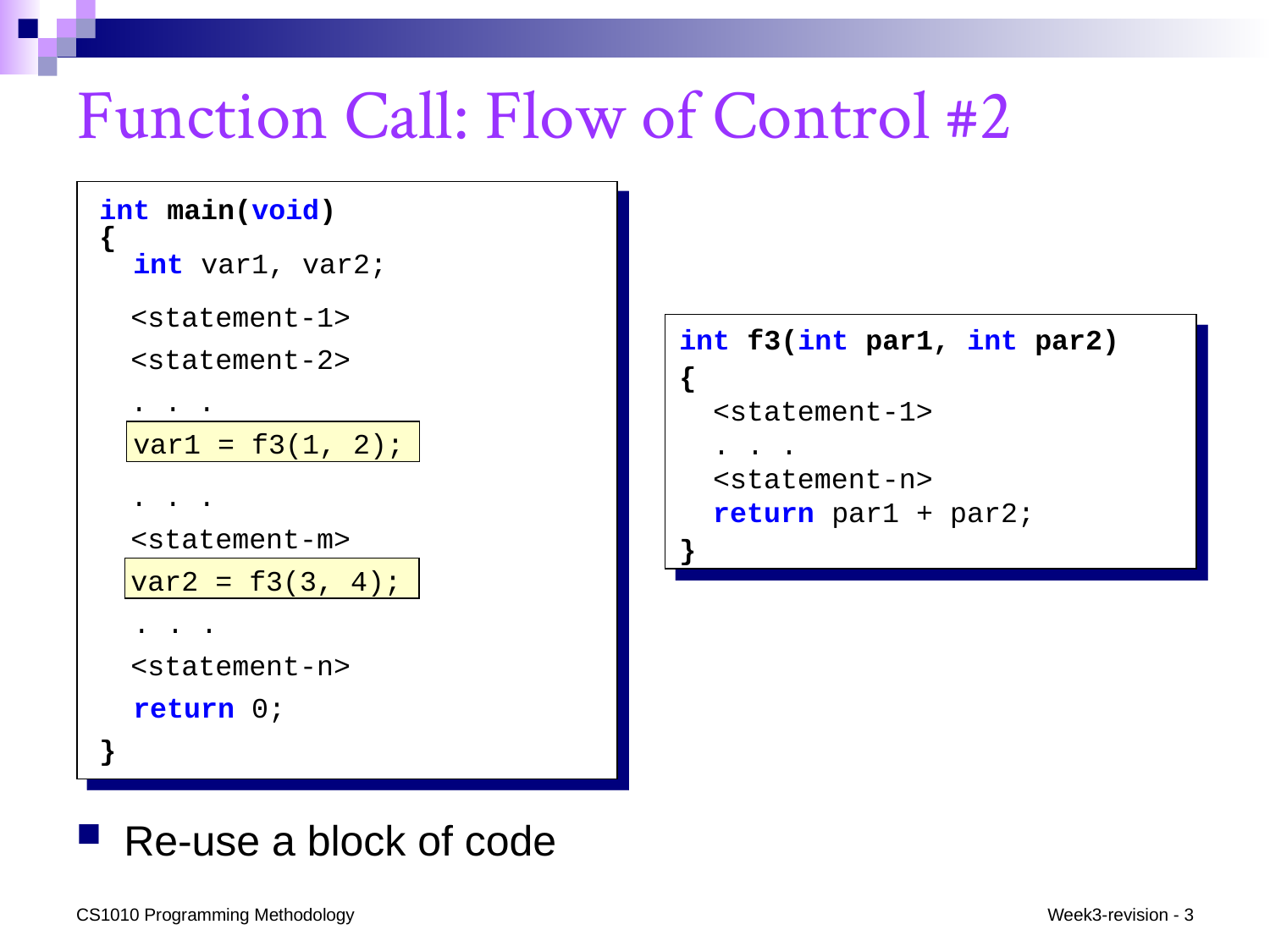

# Function Call: Flow of Control #2

int main(void)
{
  int var1, var2;

	<statement-1>
	<statement-2>
	. . .
  var1 = f3(1, 2);

	. . .
	<statement-m>
	var2 = f3(3, 4);
  . . .
	<statement-n>
  return 0;
}
int f3(int par1, int par2)
{
  <statement-1>
  . . .
  <statement-n>
  return par1 + par2;
}

Re-use a block of code
CS1010 Programming Methodology
Week3-revision - 3